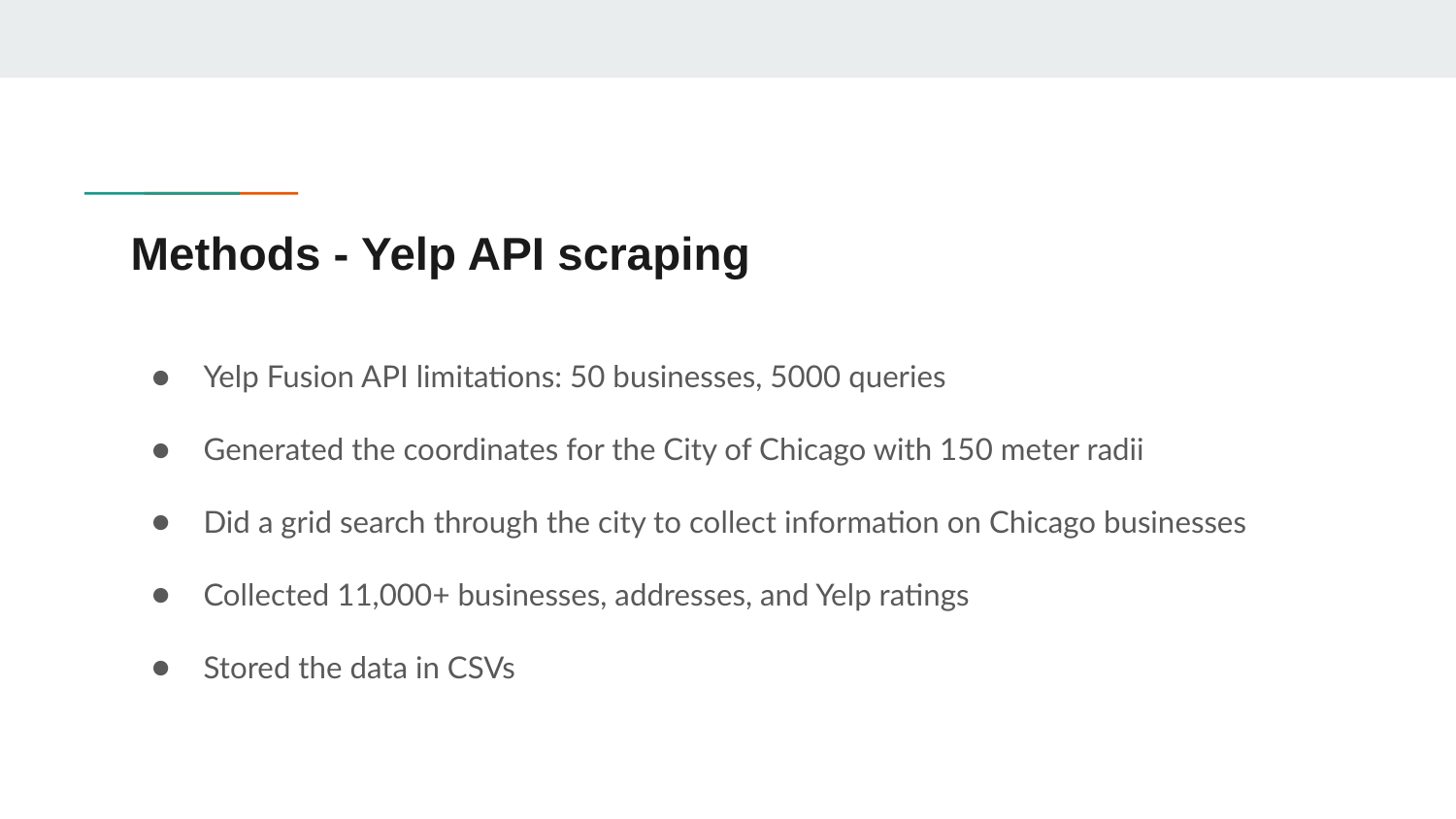

# Methods - Yelp API scraping
Yelp Fusion API limitations: 50 businesses, 5000 queries
Generated the coordinates for the City of Chicago with 150 meter radii
Did a grid search through the city to collect information on Chicago businesses
Collected 11,000+ businesses, addresses, and Yelp ratings
Stored the data in CSVs